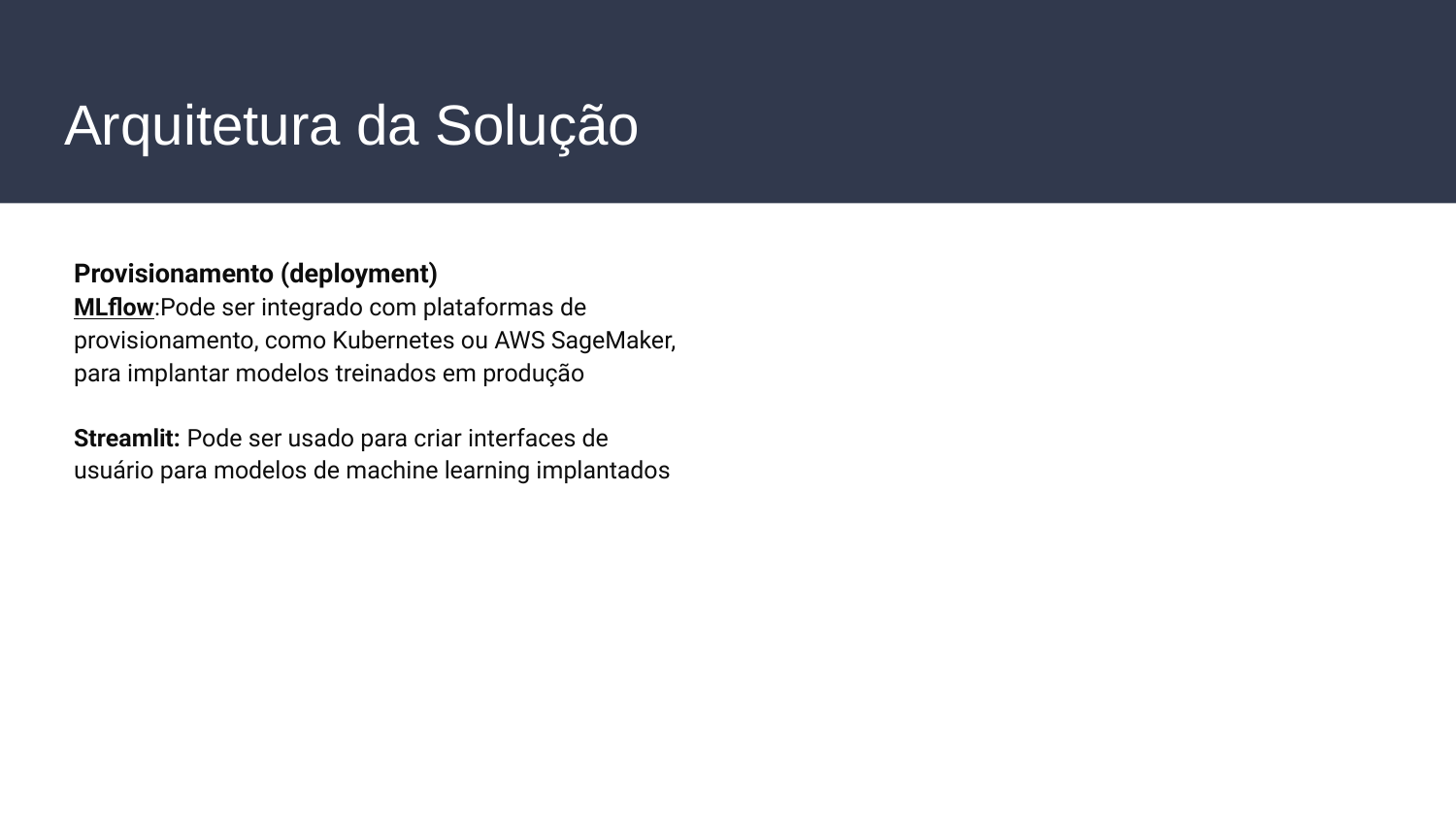

# Arquitetura da Solução

Provisionamento (deployment)
MLflow:Pode ser integrado com plataformas de provisionamento, como Kubernetes ou AWS SageMaker, para implantar modelos treinados em produção
Streamlit: Pode ser usado para criar interfaces de usuário para modelos de machine learning implantados